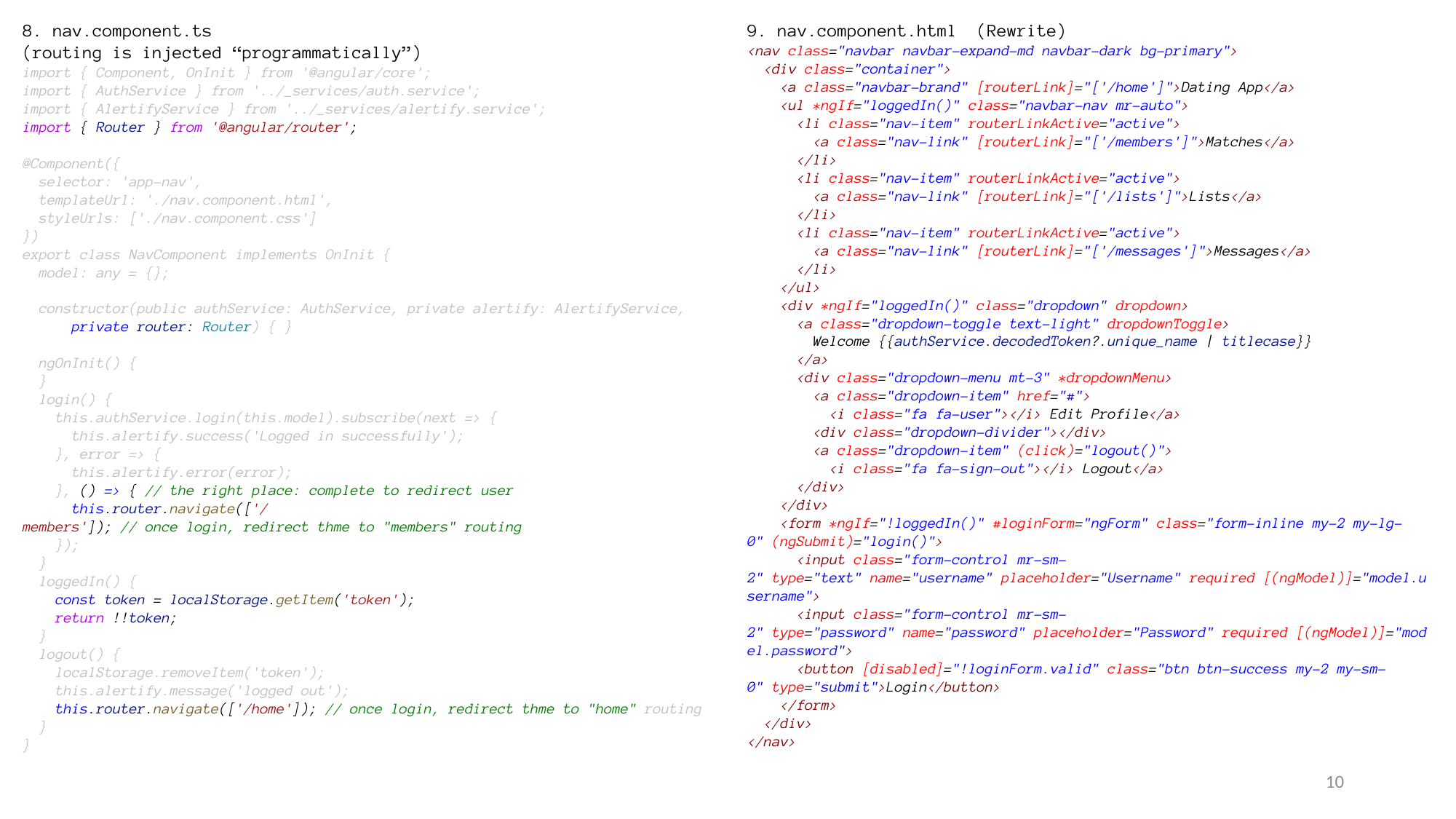

8. nav.component.ts
(routing is injected “programmatically”)
import { Component, OnInit } from '@angular/core';
import { AuthService } from '../_services/auth.service';
import { AlertifyService } from '../_services/alertify.service';
import { Router } from '@angular/router';
@Component({
  selector: 'app-nav',
  templateUrl: './nav.component.html',
  styleUrls: ['./nav.component.css']
})
export class NavComponent implements OnInit {
  model: any = {};
  constructor(public authService: AuthService, private alertify: AlertifyService,
      private router: Router) { }
  ngOnInit() {
  }
  login() {
    this.authService.login(this.model).subscribe(next => {
      this.alertify.success('Logged in successfully');
    }, error => {
      this.alertify.error(error);
    }, () => { // the right place: complete to redirect user
      this.router.navigate(['/members']); // once login, redirect thme to "members" routing
    });
  }
  loggedIn() {
    const token = localStorage.getItem('token');
    return !!token;
  }
  logout() {
    localStorage.removeItem('token');
    this.alertify.message('logged out');
    this.router.navigate(['/home']); // once login, redirect thme to "home" routing
  }
}

9. nav.component.html  (Rewrite)
<nav class="navbar navbar-expand-md navbar-dark bg-primary">
  <div class="container">
    <a class="navbar-brand" [routerLink]="['/home']">Dating App</a>
    <ul *ngIf="loggedIn()" class="navbar-nav mr-auto">
      <li class="nav-item" routerLinkActive="active">
        <a class="nav-link" [routerLink]="['/members']">Matches</a>
      </li>
      <li class="nav-item" routerLinkActive="active">
        <a class="nav-link" [routerLink]="['/lists']">Lists</a>
      </li>
      <li class="nav-item" routerLinkActive="active">
        <a class="nav-link" [routerLink]="['/messages']">Messages</a>
      </li>
    </ul>
    <div *ngIf="loggedIn()" class="dropdown" dropdown>
      <a class="dropdown-toggle text-light" dropdownToggle>
        Welcome {{authService.decodedToken?.unique_name | titlecase}}
      </a>
      <div class="dropdown-menu mt-3" *dropdownMenu>
        <a class="dropdown-item" href="#">
          <i class="fa fa-user"></i> Edit Profile</a>
        <div class="dropdown-divider"></div>
        <a class="dropdown-item" (click)="logout()">
          <i class="fa fa-sign-out"></i> Logout</a>
      </div>
    </div>
    <form *ngIf="!loggedIn()" #loginForm="ngForm" class="form-inline my-2 my-lg-0" (ngSubmit)="login()">
      <input class="form-control mr-sm-2" type="text" name="username" placeholder="Username" required [(ngModel)]="model.username">
      <input class="form-control mr-sm-2" type="password" name="password" placeholder="Password" required [(ngModel)]="model.password">
      <button [disabled]="!loginForm.valid" class="btn btn-success my-2 my-sm-0" type="submit">Login</button>
    </form>
  </div>
</nav>

10